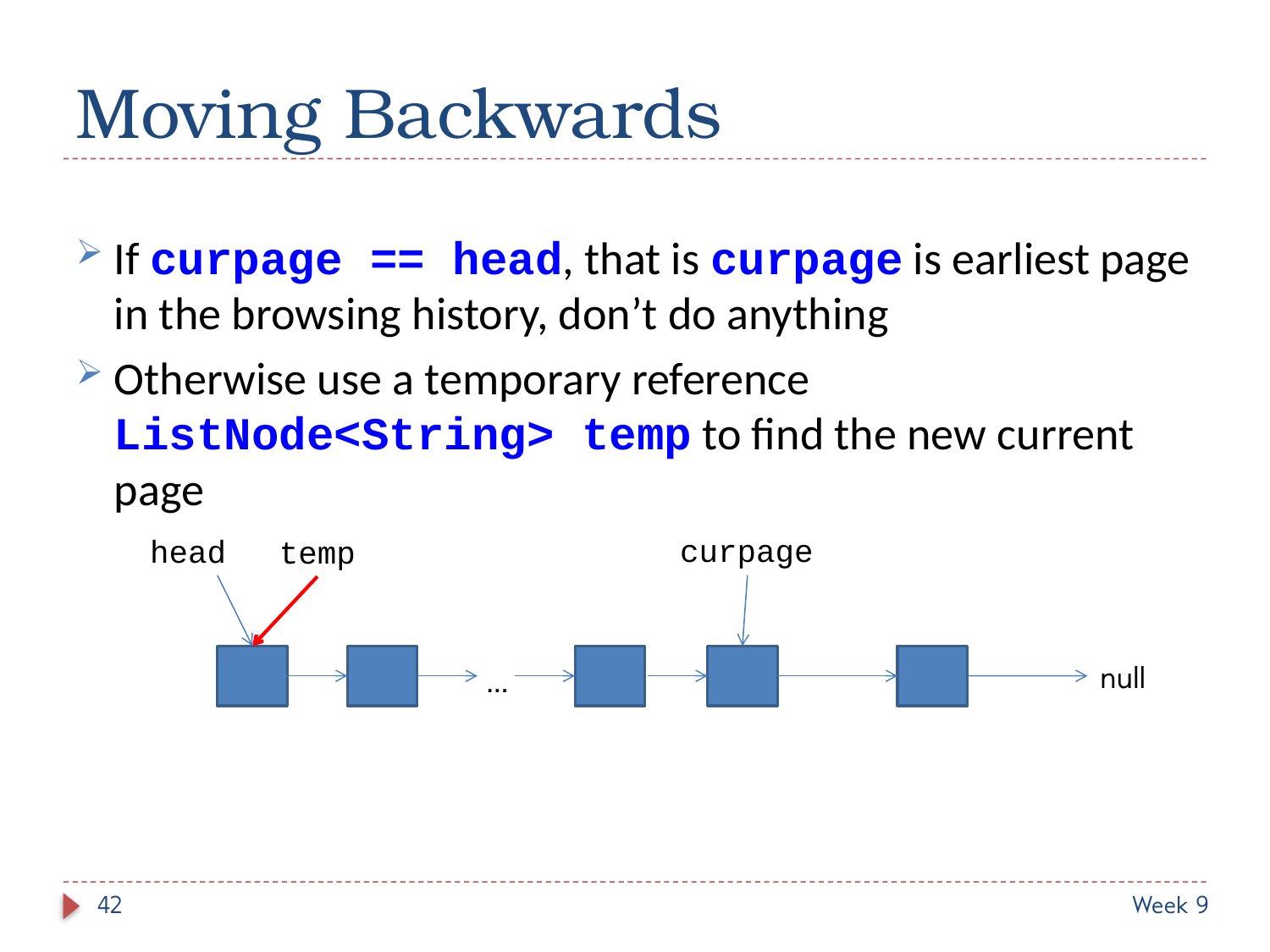

# Moving Backwards
If curpage == head, that is curpage is earliest page in the browsing history, don’t do anything
Otherwise use a temporary reference ListNode<String> temp to find the new current page

curpage
head
temp

null
…
42
Week 9